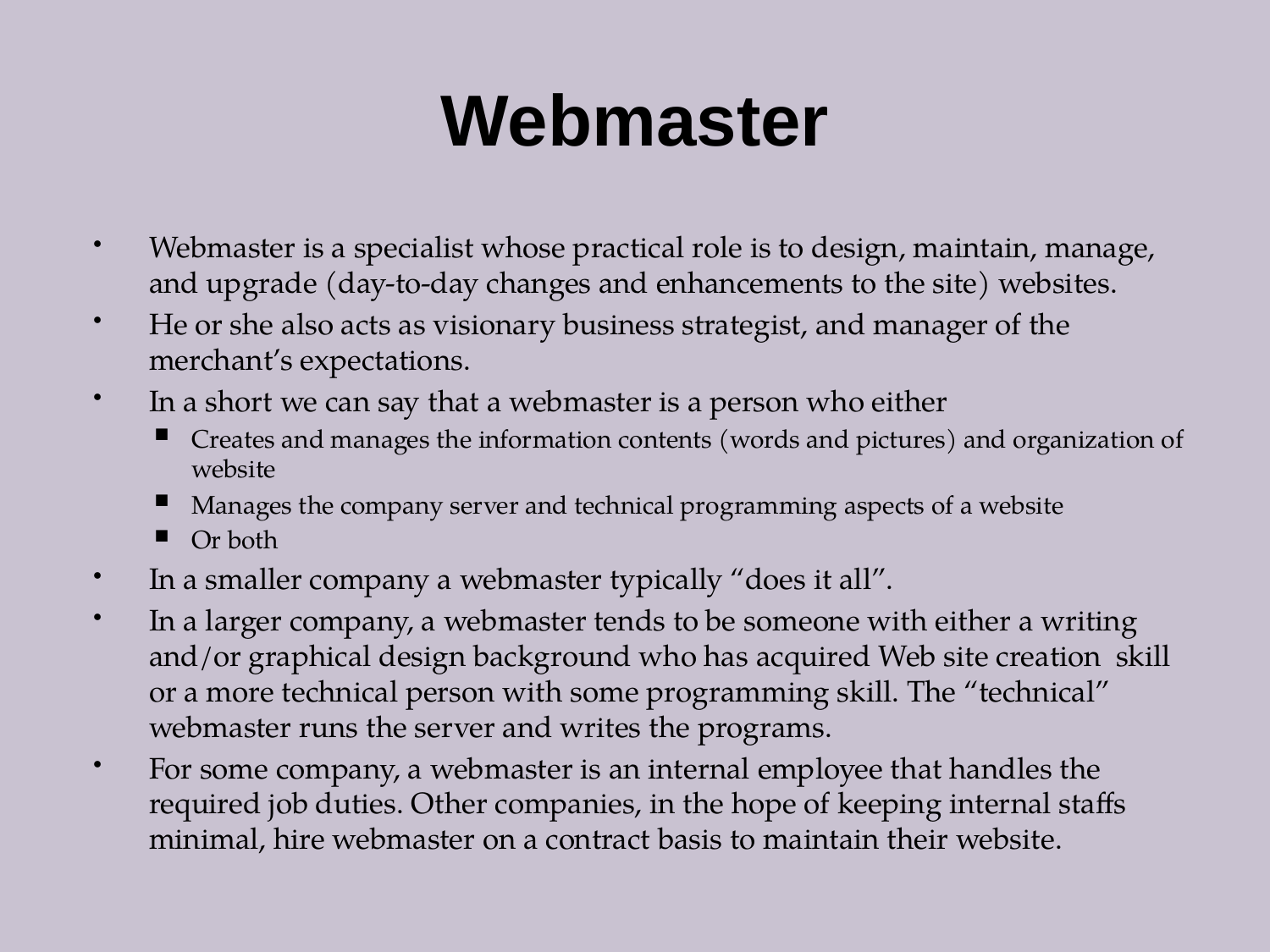

# Webmaster
Webmaster is a specialist whose practical role is to design, maintain, manage, and upgrade (day-to-day changes and enhancements to the site) websites.
He or she also acts as visionary business strategist, and manager of the merchant’s expectations.
In a short we can say that a webmaster is a person who either
Creates and manages the information contents (words and pictures) and organization of website
Manages the company server and technical programming aspects of a website
Or both
In a smaller company a webmaster typically “does it all”.
In a larger company, a webmaster tends to be someone with either a writing and/or graphical design background who has acquired Web site creation  skill or a more technical person with some programming skill. The “technical” webmaster runs the server and writes the programs.
For some company, a webmaster is an internal employee that handles the required job duties. Other companies, in the hope of keeping internal staffs minimal, hire webmaster on a contract basis to maintain their website.